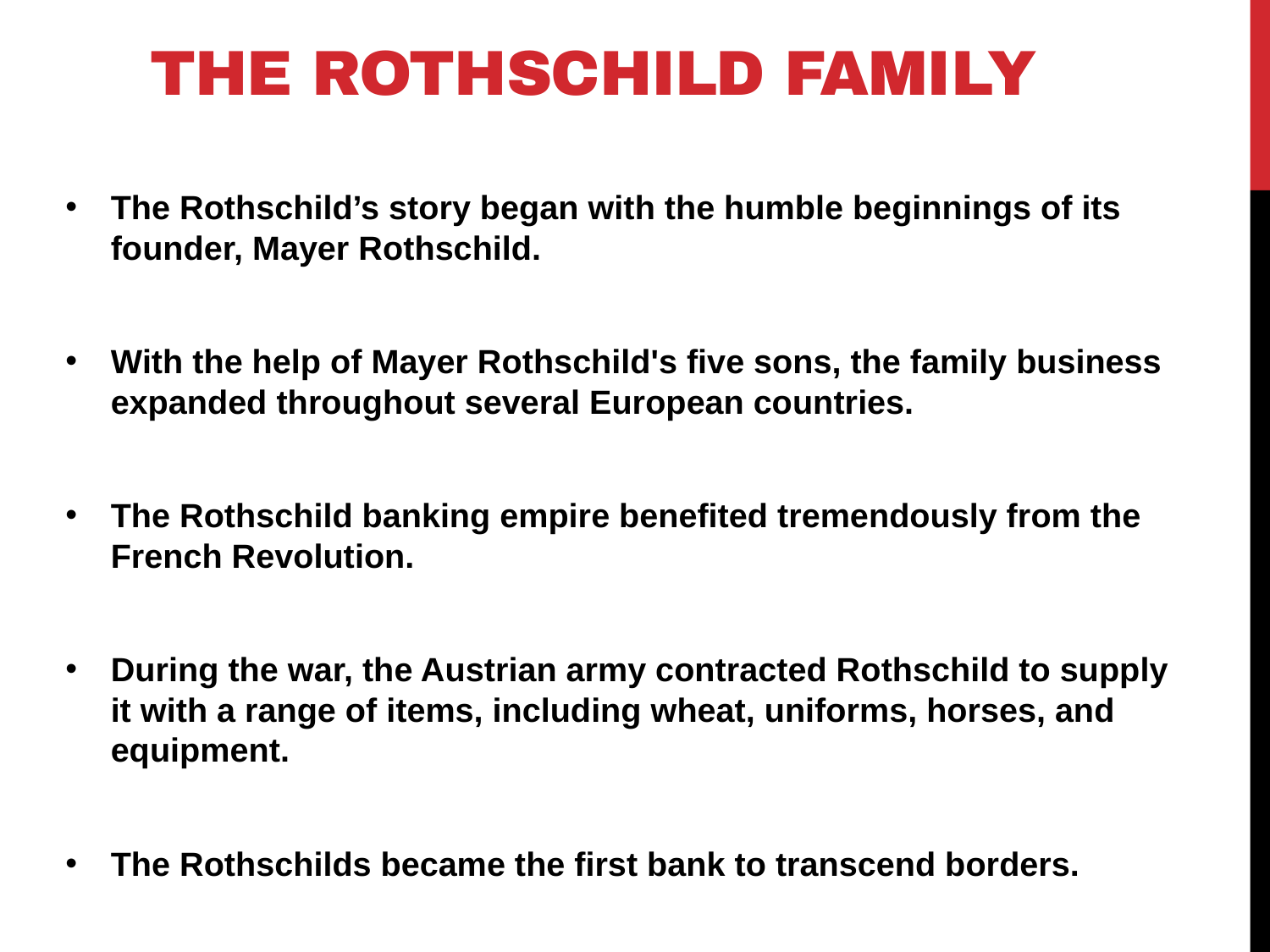

# The Rothschild Family
The Rothschild’s story began with the humble beginnings of its founder, Mayer Rothschild.

With the help of Mayer Rothschild's five sons, the family business expanded throughout several European countries.

The Rothschild banking empire benefited tremendously from the French Revolution.

During the war, the Austrian army contracted Rothschild to supply it with a range of items, including wheat, uniforms, horses, and equipment.

The Rothschilds became the first bank to transcend borders.